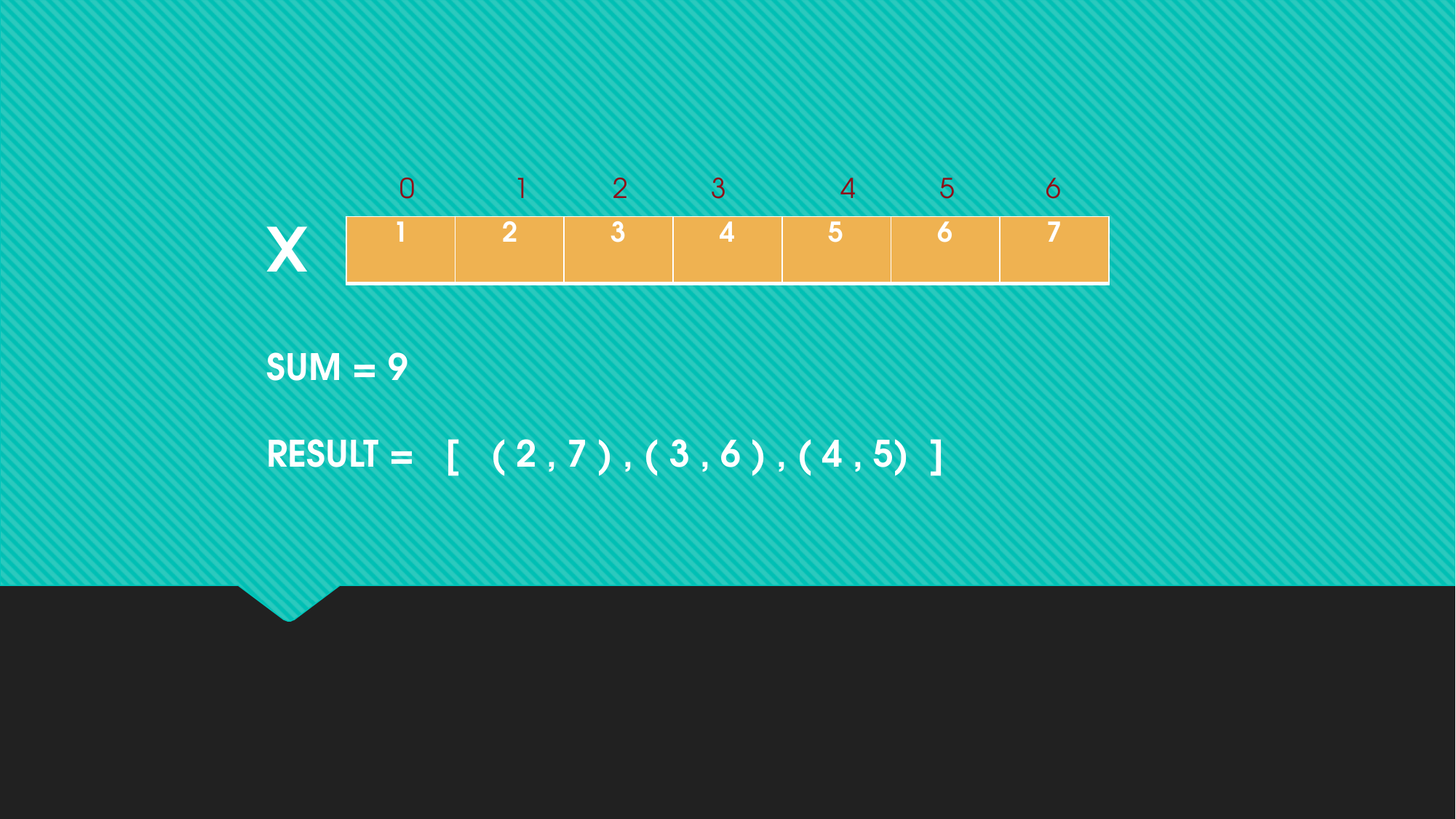

0             1           2           3               4           5            6
X
| 1 | 2 | 3 | 4 | 5 | 6 | 7 |
| --- | --- | --- | --- | --- | --- | --- |
SUM = 9
RESULT =   [   ( 2 , 7 ) , ( 3 , 6 ) , ( 4 , 5)  ]